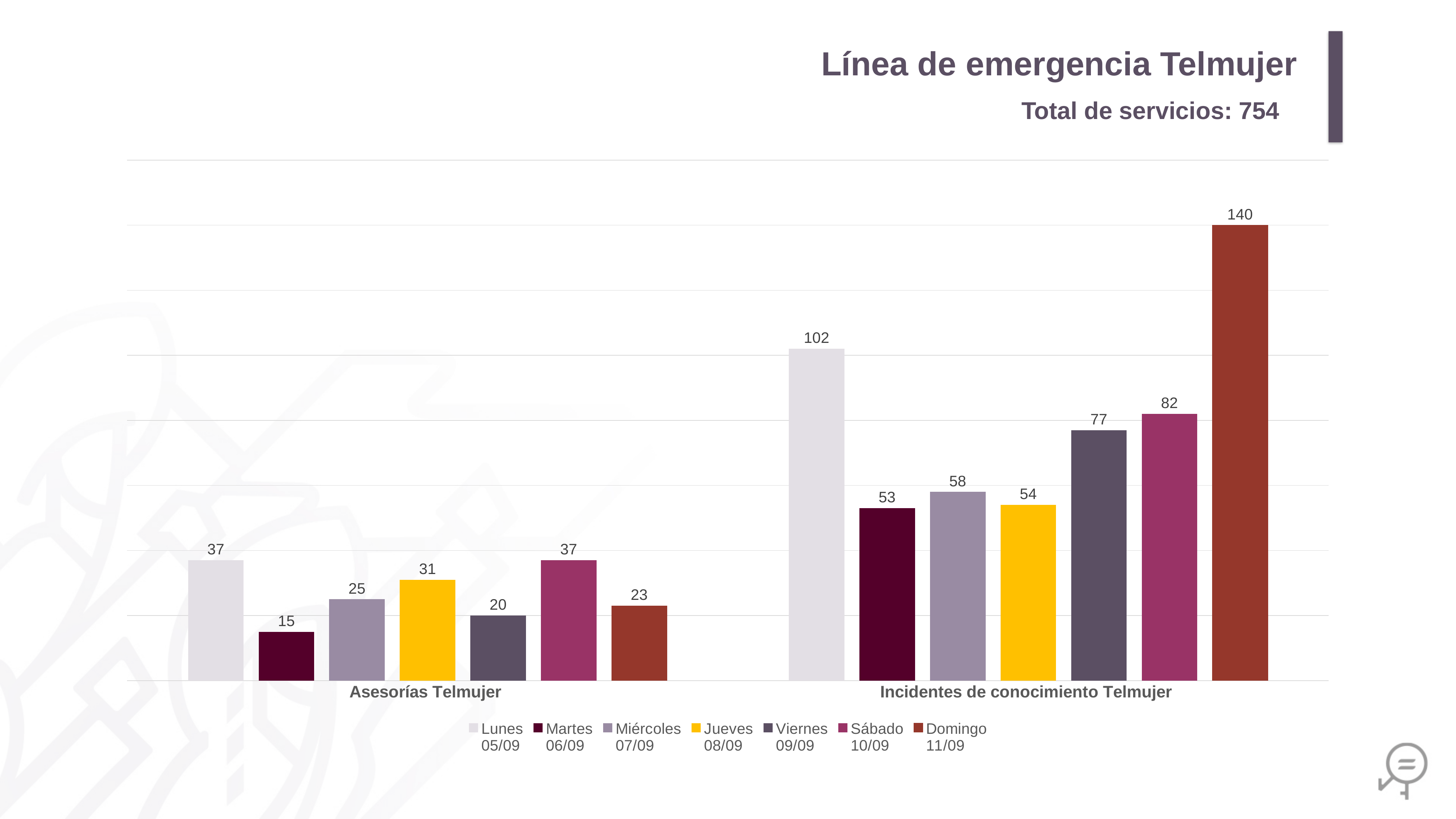

Línea de emergencia Telmujer
Total de servicios: 754

### Chart

| Category | Lunes
05/09 | Martes
06/09 | Miércoles
07/09 | Jueves
08/09 | Viernes
09/09 | Sábado
10/09 | Domingo
11/09 |
|---|---|---|---|---|---|---|---|
| Asesorías Telmujer  | 37.0 | 15.0 | 25.0 | 31.0 | 20.0 | 37.0 | 23.0 |
| Incidentes de conocimiento Telmujer  | 102.0 | 53.0 | 58.0 | 54.0 | 77.0 | 82.0 | 140.0 |